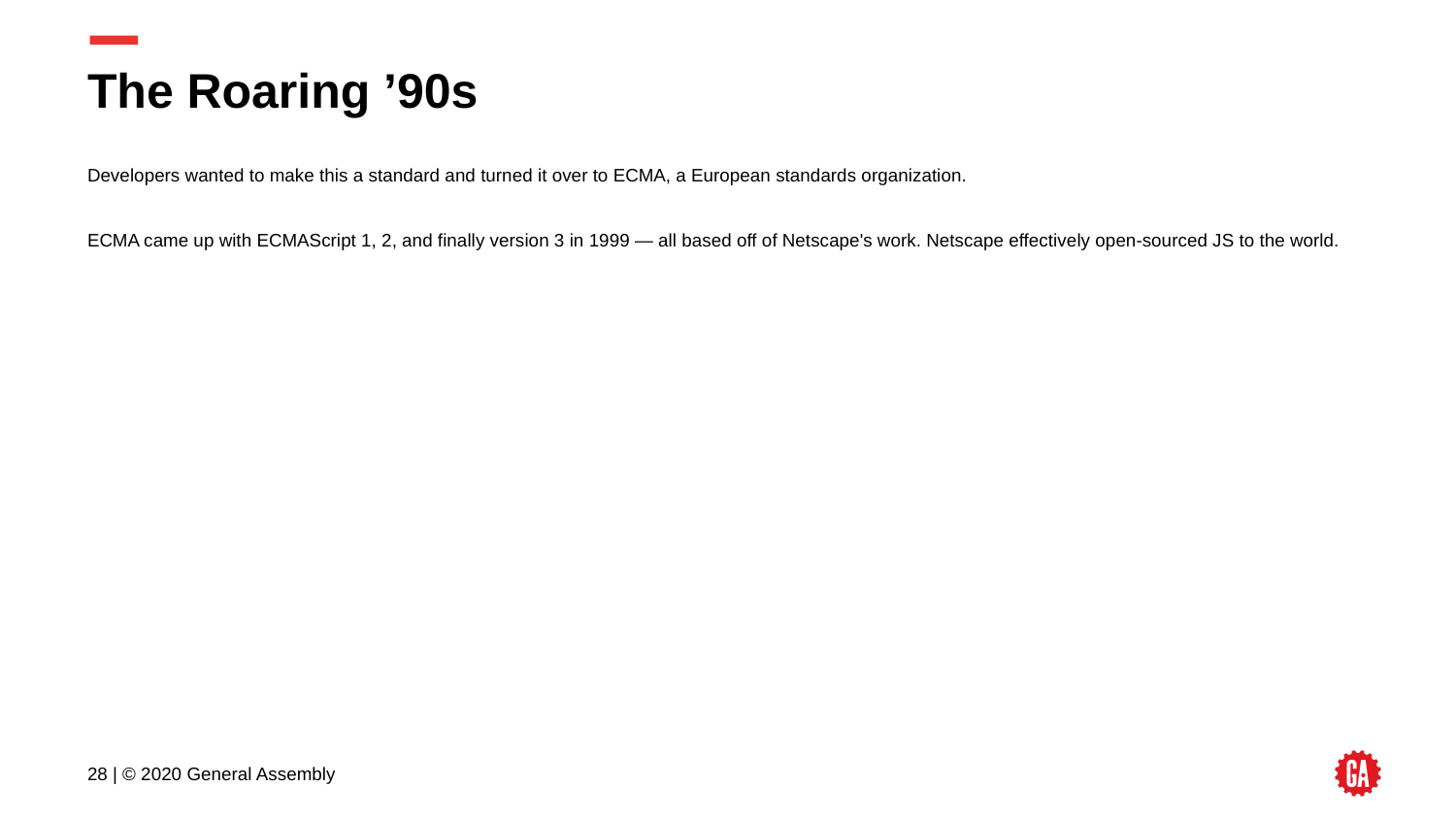

# The Roaring ’90s
Developers wanted to make this a standard and turned it over to ECMA, a European standards organization.
ECMA came up with ECMAScript 1, 2, and finally version 3 in 1999 — all based off of Netscape's work. Netscape effectively open-sourced JS to the world.
28 | © 2020 General Assembly